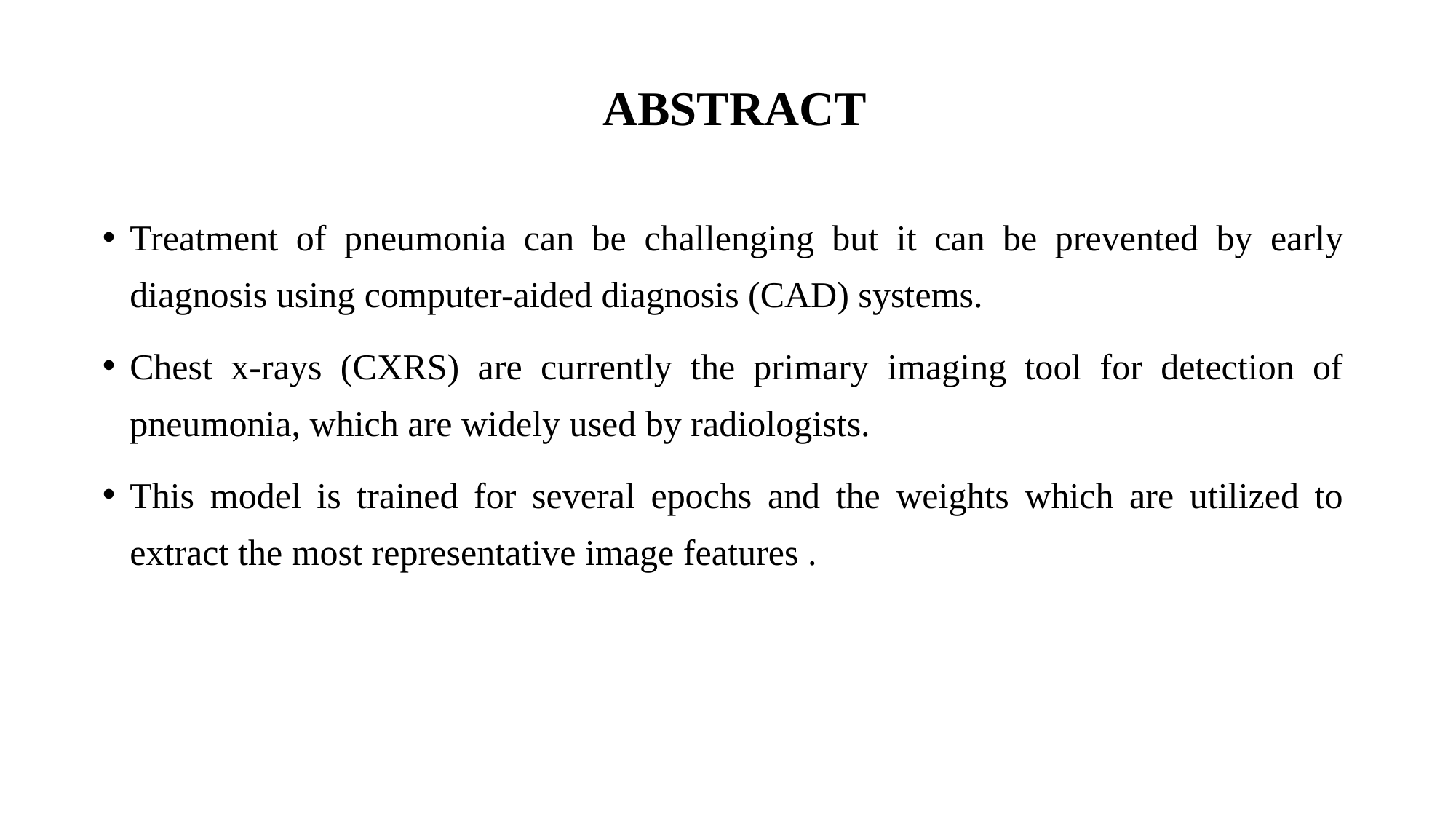

# ABSTRACT
Treatment of pneumonia can be challenging but it can be prevented by early diagnosis using computer-aided diagnosis (CAD) systems.
Chest x-rays (CXRS) are currently the primary imaging tool for detection of pneumonia, which are widely used by radiologists.
This model is trained for several epochs and the weights which are utilized to extract the most representative image features .